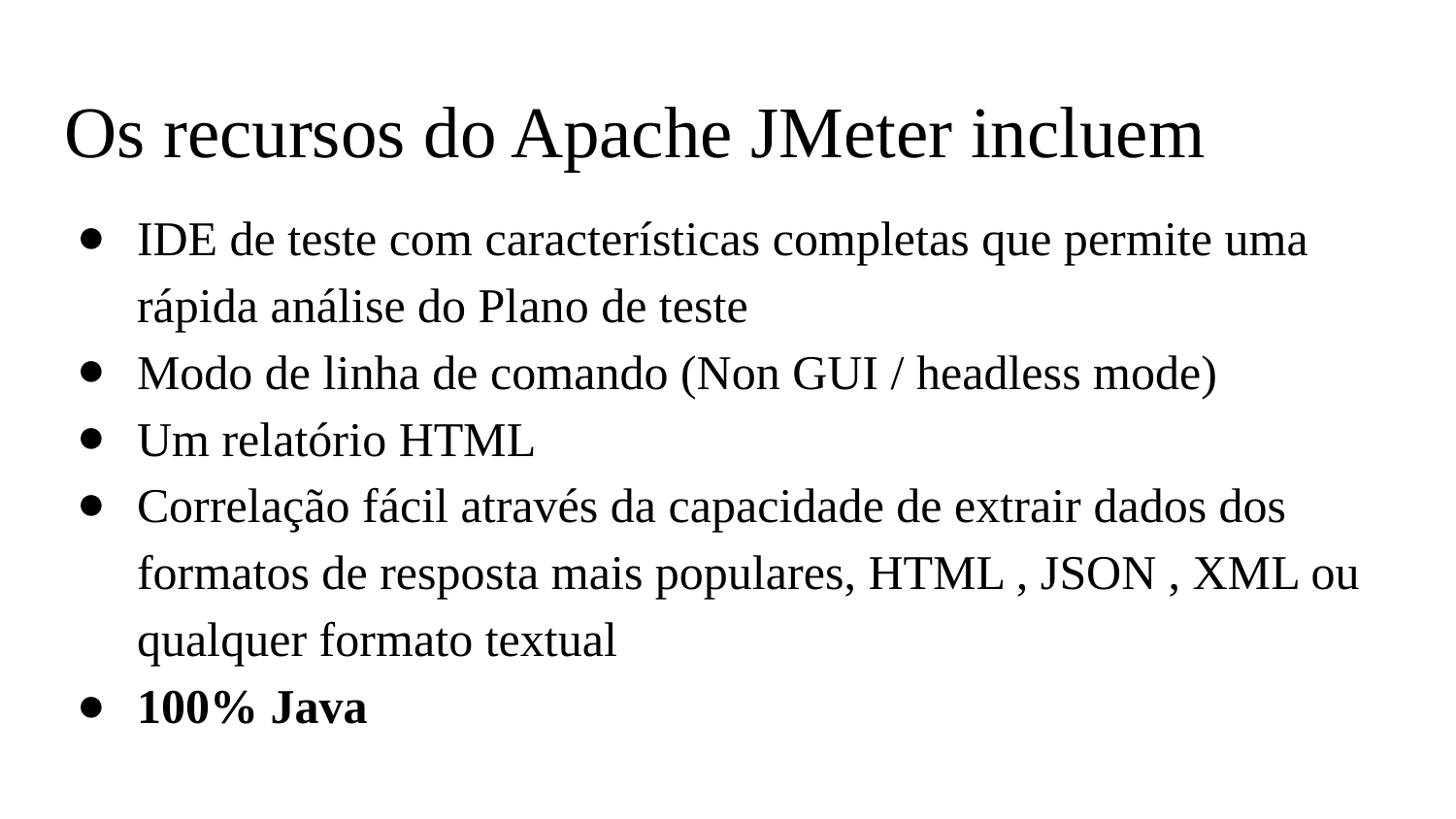

# Os recursos do Apache JMeter incluem

IDE de teste com características completas que permite uma rápida análise do Plano de teste
Modo de linha de comando (Non GUI / headless mode)
Um relatório HTML
Correlação fácil através da capacidade de extrair dados dos formatos de resposta mais populares, HTML , JSON , XML ou qualquer formato textual
100% Java